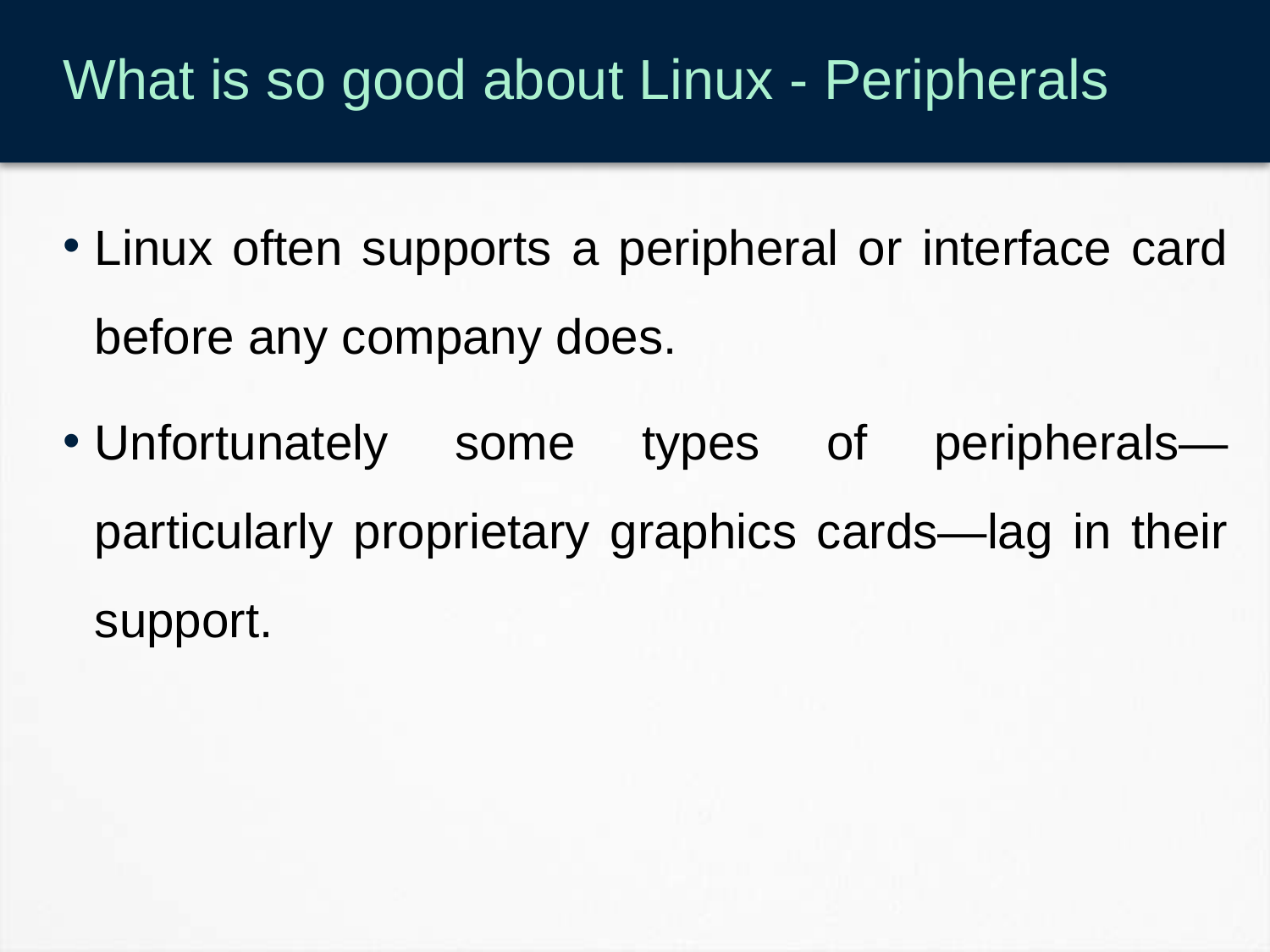

# What is so good about Linux - Peripherals
Linux often supports a peripheral or interface card before any company does.
Unfortunately some types of peripherals—particularly proprietary graphics cards—lag in their support.